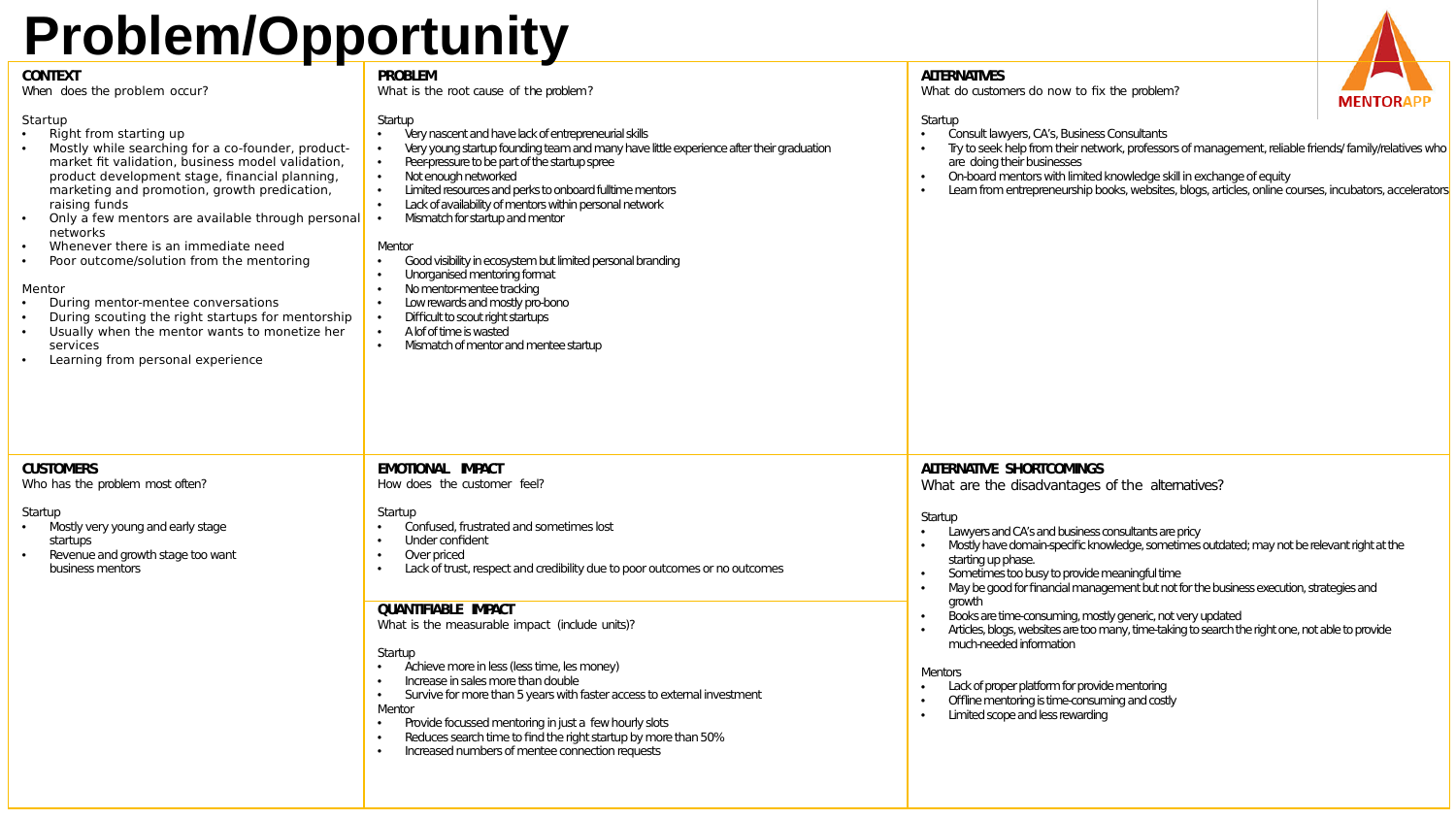

# Problem/Opportunity
| CONTEXT When does the problem occur? Startup Right from starting up Mostly while searching for a co-founder, product-market fit validation, business model validation, product development stage, financial planning, marketing and promotion, growth predication, raising funds Only a few mentors are available through personal networks Whenever there is an immediate need Poor outcome/solution from the mentoring Mentor During mentor-mentee conversations During scouting the right startups for mentorship Usually when the mentor wants to monetize her services Learning from personal experience | PROBLEM What is the root cause of the problem? Startup Very nascent and have lack of entrepreneurial skills Very young startup founding team and many have little experience after their graduation Peer-pressure to be part of the startup spree Not enough networked Limited resources and perks to onboard fulltime mentors Lack of availability of mentors within personal network Mismatch for startup and mentor Mentor Good visibility in ecosystem but limited personal branding Unorganised mentoring format No mentor-mentee tracking Low rewards and mostly pro-bono Difficult to scout right startups A lof of time is wasted Mismatch of mentor and mentee startup | ALTERNATIVES What do customers do now to ﬁx the problem? Startup Consult lawyers, CA’s, Business Consultants Try to seek help from their network, professors of management, reliable friends/ family/relatives who are doing their businesses On-board mentors with limited knowledge skill in exchange of equity Learn from entrepreneurship books, websites, blogs, articles, online courses, incubators, accelerators |
| --- | --- | --- |
| CUSTOMERS Who has the problem most often? Startup Mostly very young and early stage startups Revenue and growth stage too want business mentors | EMOTIONAL IMPACT How does the customer feel? Startup Confused, frustrated and sometimes lost Under confident Over priced Lack of trust, respect and credibility due to poor outcomes or no outcomes | ALTERNATIVE SHORTCOMINGS What are the disadvantages of the alternatives? Startup Lawyers and CA’s and business consultants are pricy Mostly have domain-specific knowledge, sometimes outdated; may not be relevant right at the starting up phase. Sometimes too busy to provide meaningful time May be good for financial management but not for the business execution, strategies and growth Books are time-consuming, mostly generic, not very updated Articles, blogs, websites are too many, time-taking to search the right one, not able to provide much-needed information Mentors Lack of proper platform for provide mentoring Offline mentoring is time-consuming and costly Limited scope and less rewarding |
|  | QUANTIFIABLE IMPACT What is the measurable impact (include units)? Startup Achieve more in less (less time, les money) Increase in sales more than double Survive for more than 5 years with faster access to external investment Mentor Provide focussed mentoring in just a few hourly slots Reduces search time to find the right startup by more than 50% Increased numbers of mentee connection requests |  |